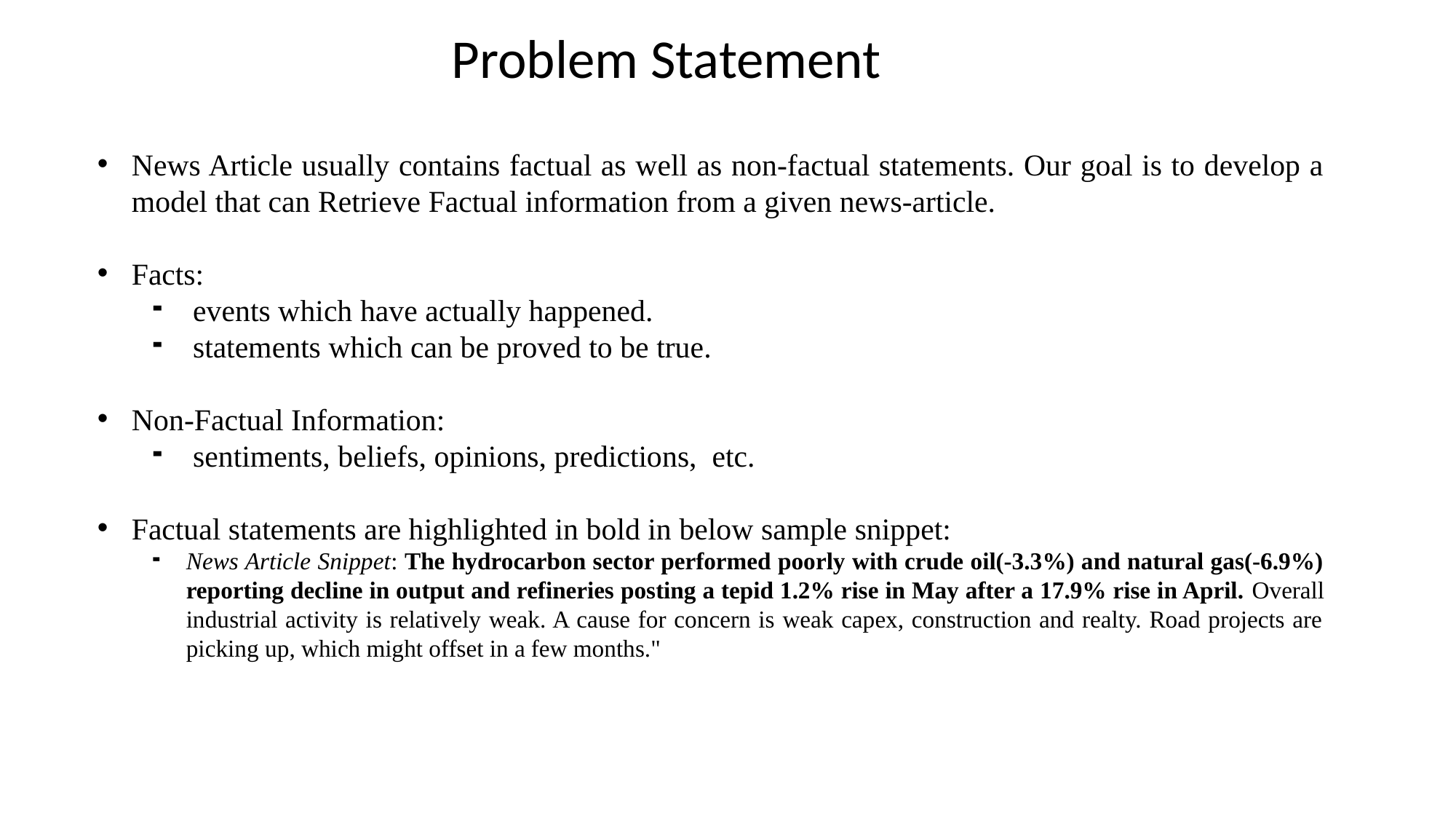

Problem Statement
News Article usually contains factual as well as non-factual statements. Our goal is to develop a model that can Retrieve Factual information from a given news-article.

Facts:
events which have actually happened.
statements which can be proved to be true.

Non-Factual Information:
sentiments, beliefs, opinions, predictions,  etc.

Factual statements are highlighted in bold in below sample snippet:
News Article Snippet: The hydrocarbon sector performed poorly with crude oil(-3.3%) and natural gas(-6.9%) reporting decline in output and refineries posting a tepid 1.2% rise in May after a 17.9% rise in April. Overall industrial activity is relatively weak. A cause for concern is weak capex, construction and realty. Road projects are picking up, which might offset in a few months."